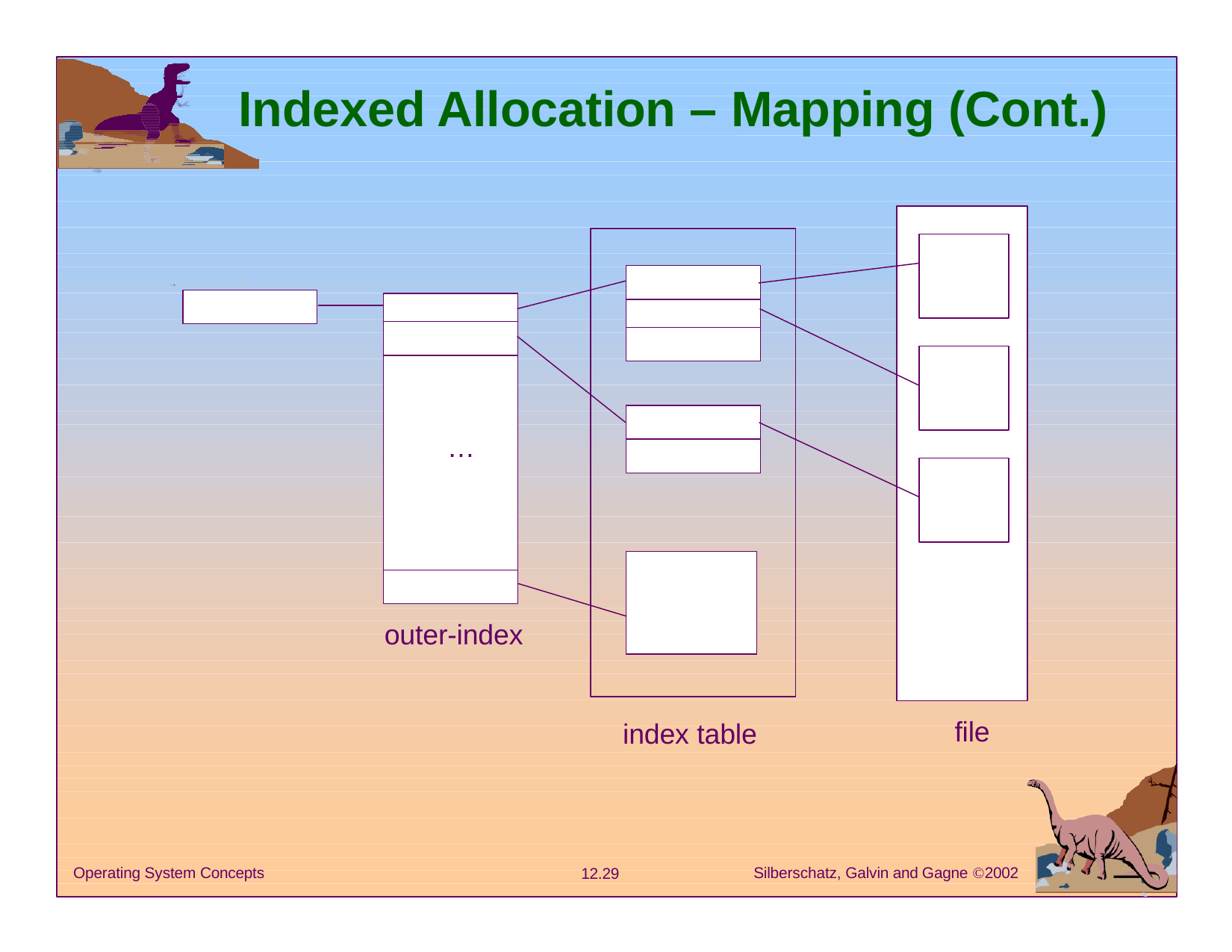

# Indexed Allocation – Mapping (Cont.)

…

outer-index

file

index table

Silberschatz, Galvin and Gagne ©2002
Operating System Concepts
12.29